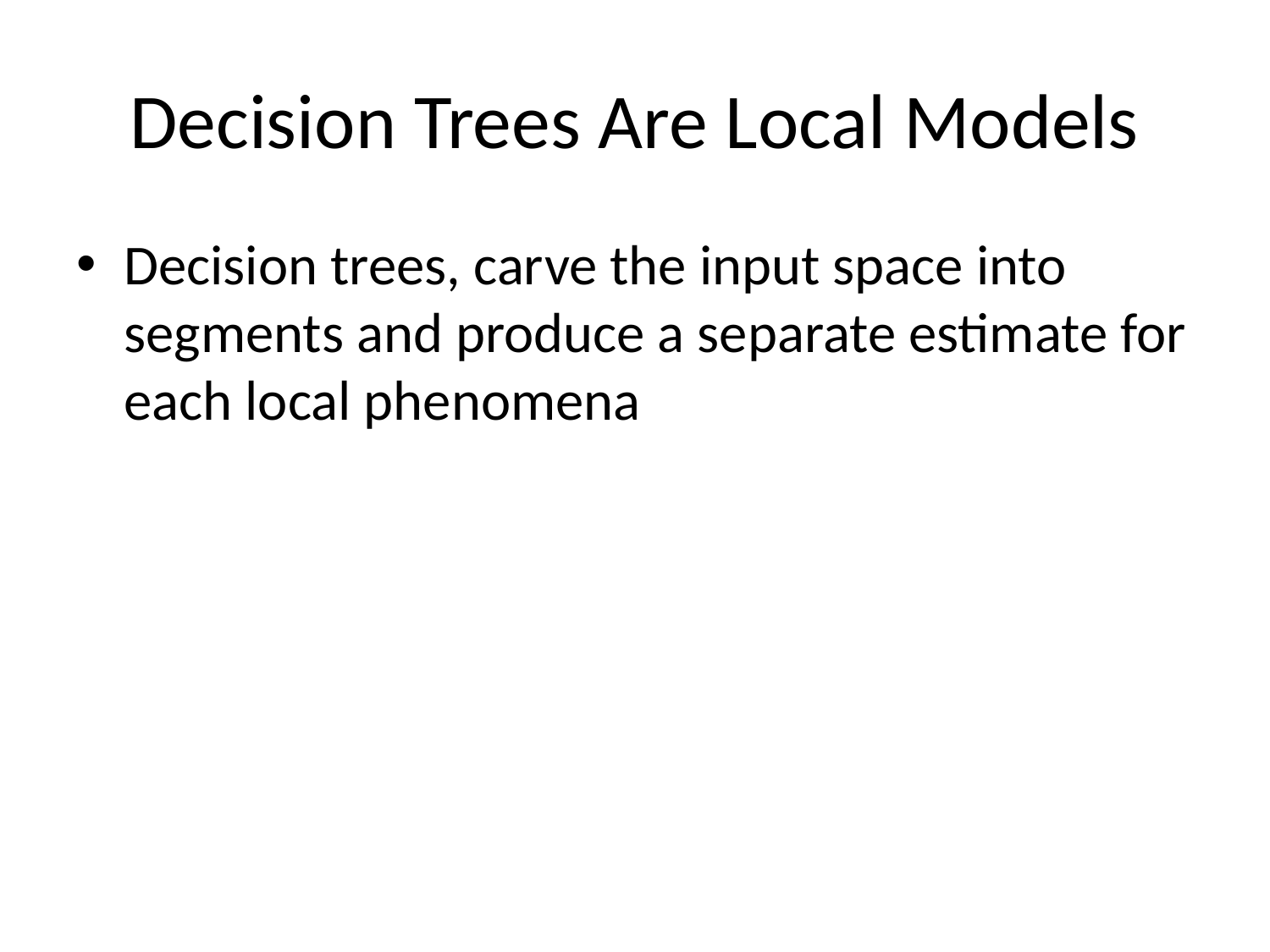

# Decision Trees Are Local Models
Decision trees, carve the input space into segments and produce a separate estimate for each local phenomena